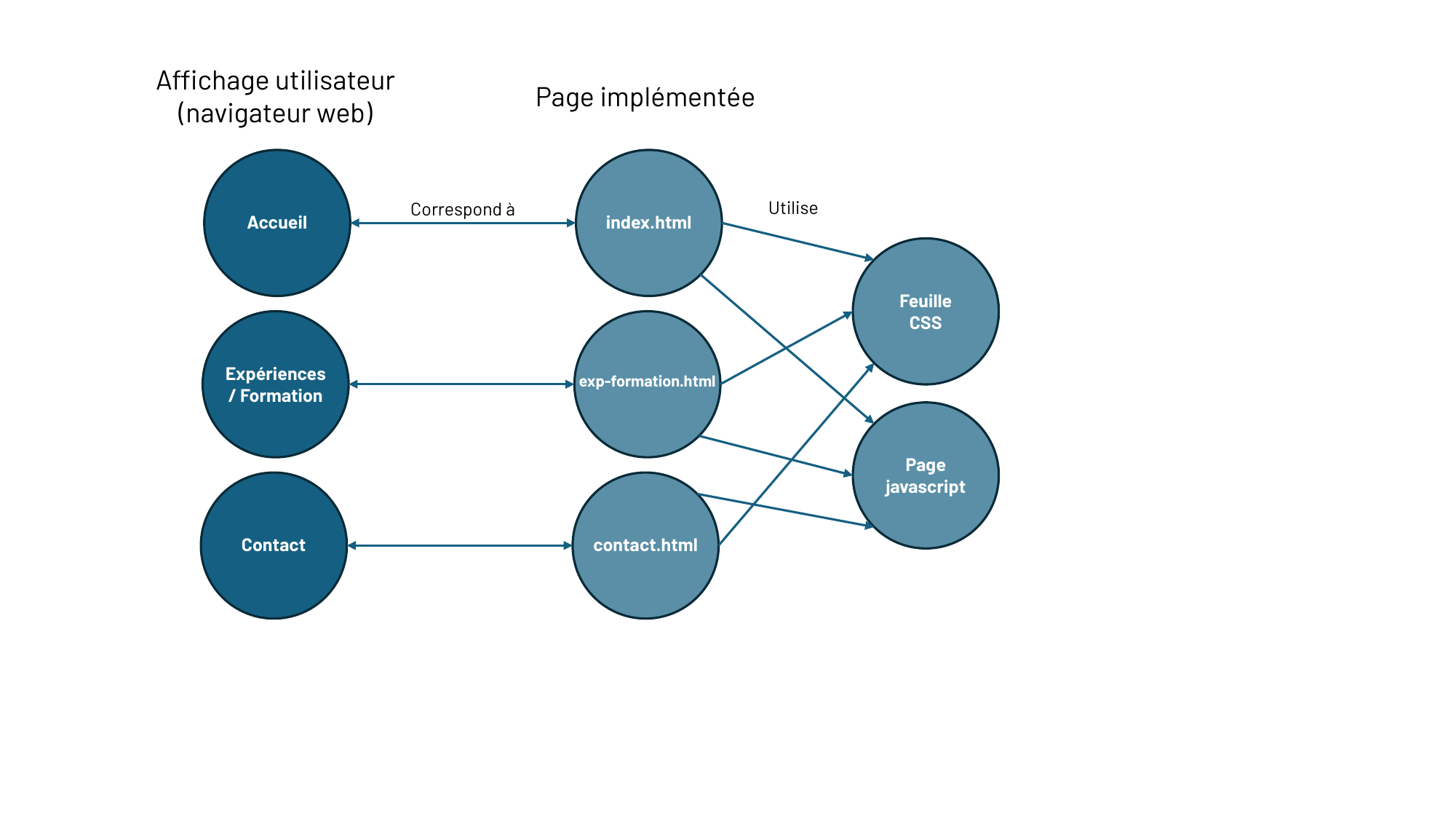

Affichage utilisateur
(navigateur web)
Page implémentée

Utilise
Correspond à
Accueil
index.html

Feuille
CSS

Expériences
/ Formation
exp-formation.html

Page
javascript

Contact
contact.html